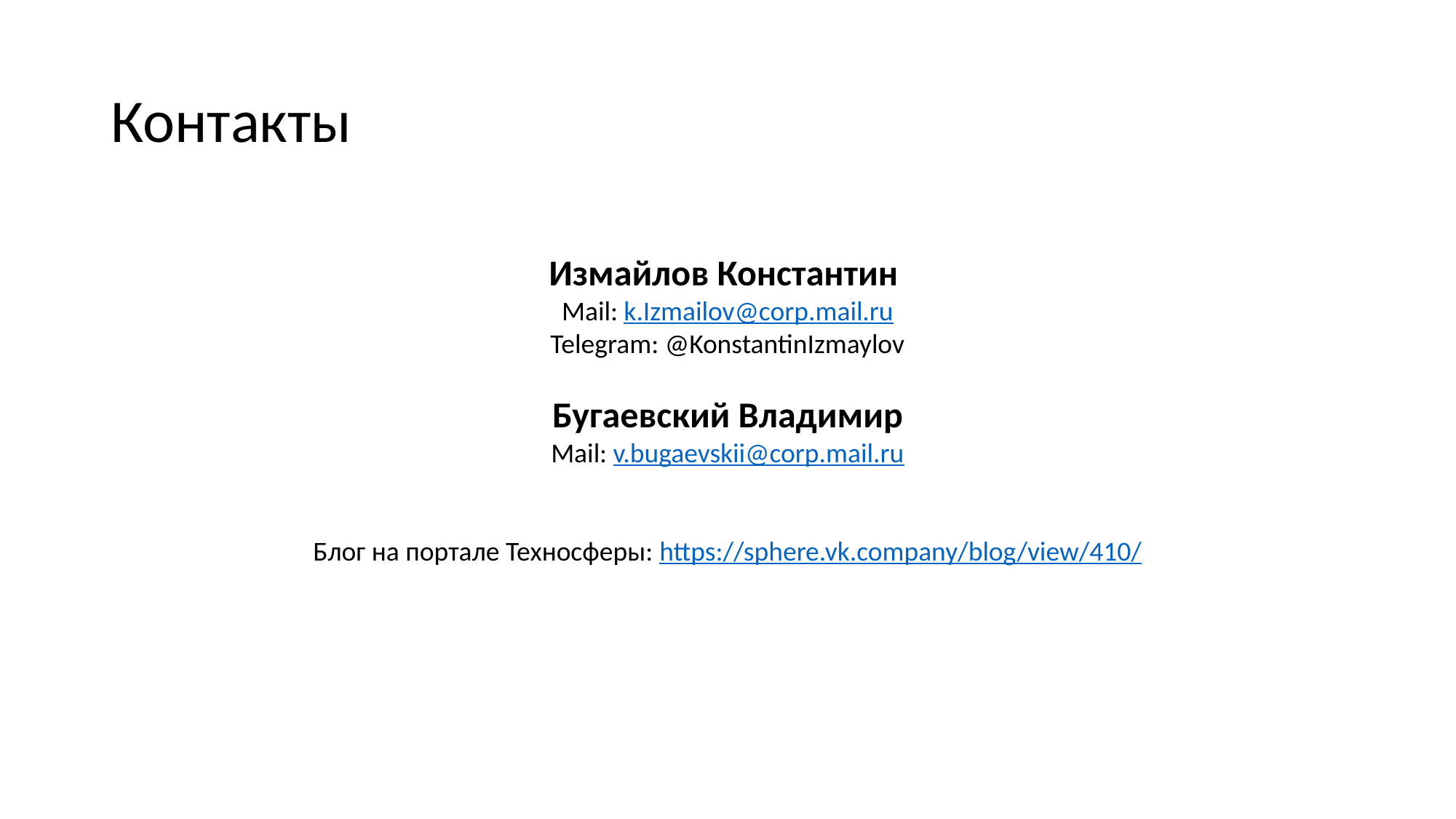

# Контакты
Измайлов Константин
Mail: k.Izmailov@corp.mail.ru
Telegram: @KonstantinIzmaylov

Бугаевский Владимир
Mail: v.bugaevskii@corp.mail.ru

Блог на портале Техносферы: https://sphere.vk.company/blog/view/410/